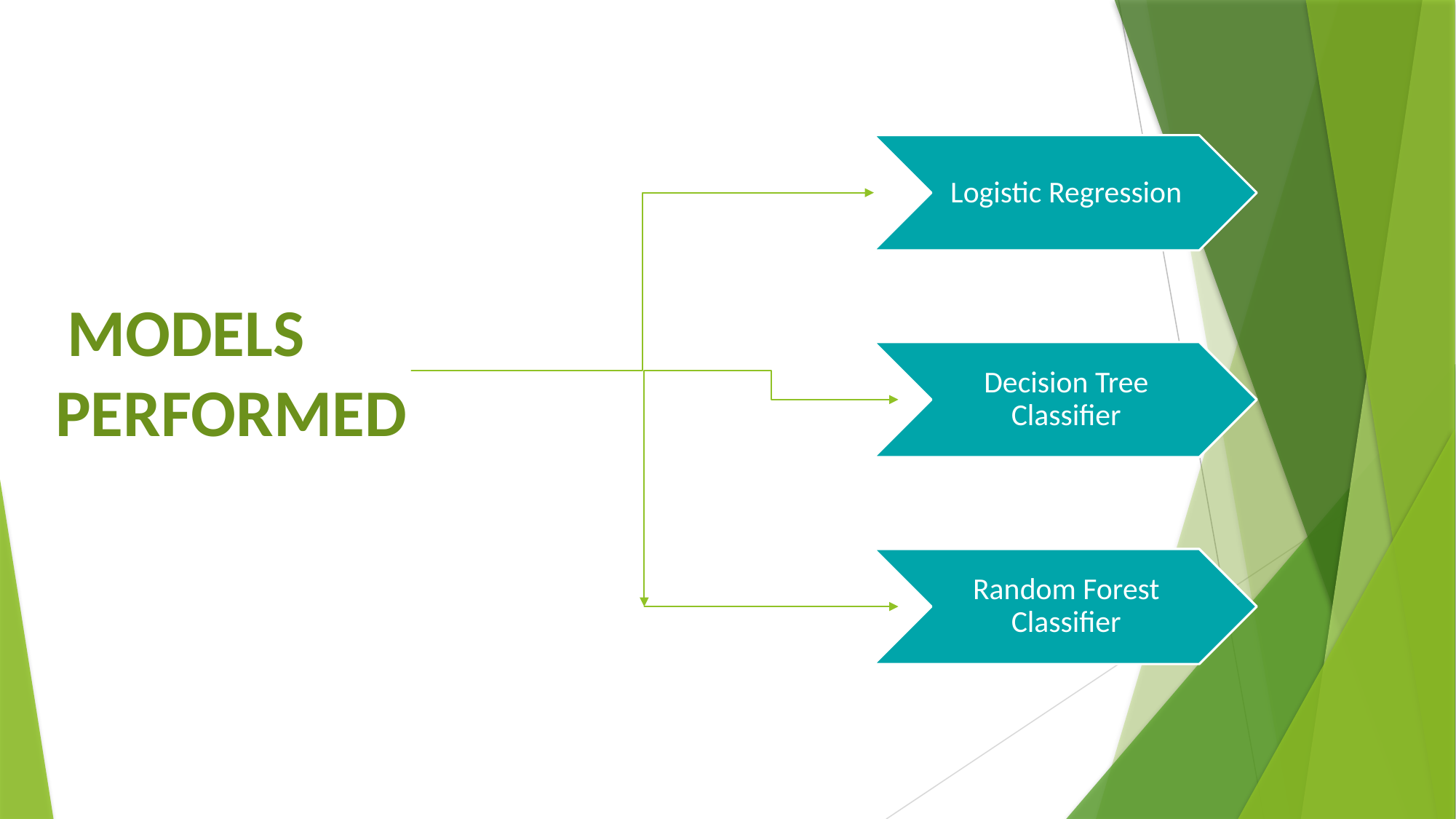

Logistic Regression
 MODELS        PERFORMED

Decision Tree Classifier

Random Forest Classifier